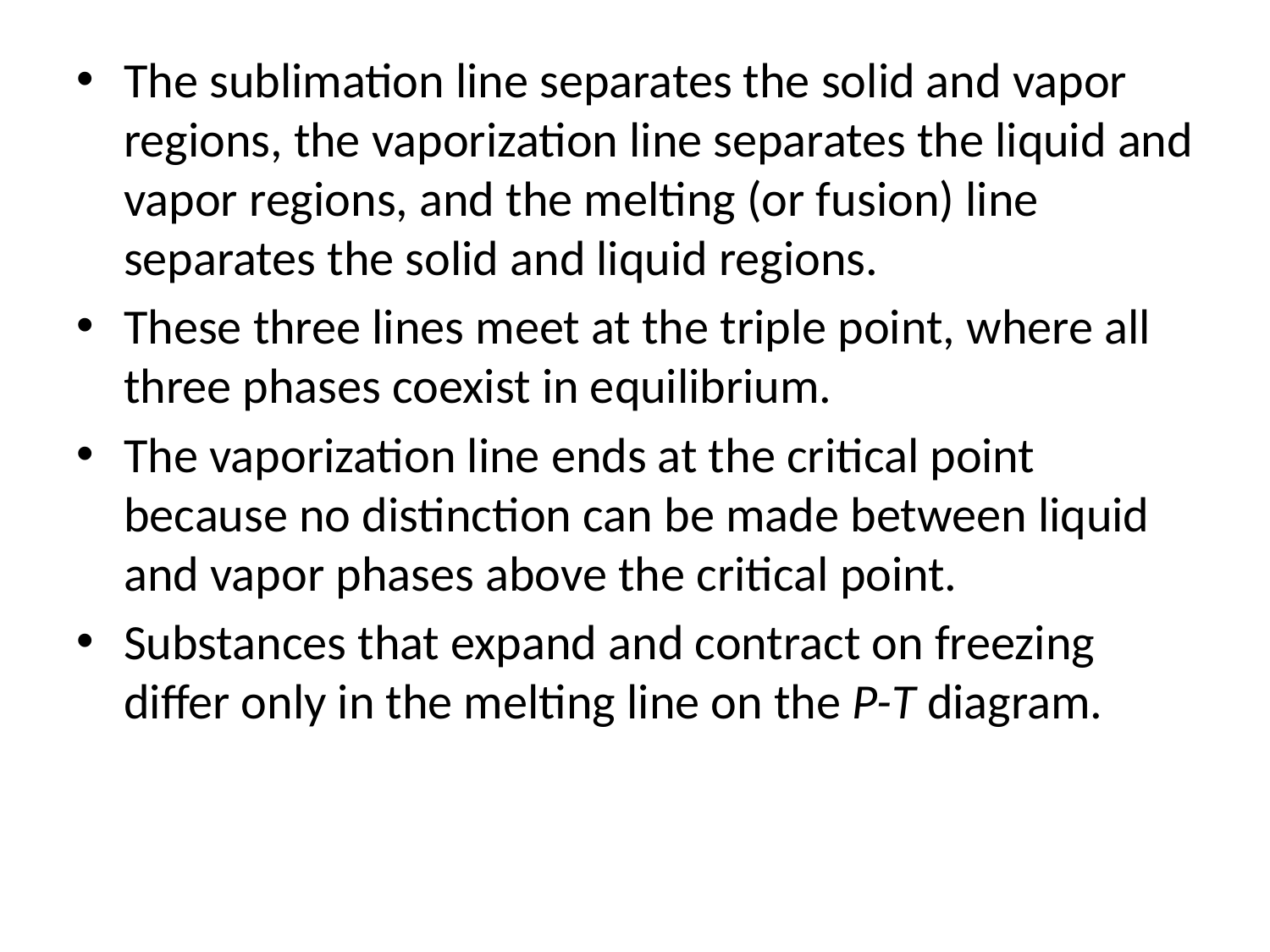

The sublimation line separates the solid and vapor regions, the vaporization line separates the liquid and vapor regions, and the melting (or fusion) line separates the solid and liquid regions.
These three lines meet at the triple point, where all three phases coexist in equilibrium.
The vaporization line ends at the critical point because no distinction can be made between liquid and vapor phases above the critical point.
Substances that expand and contract on freezing differ only in the melting line on the P-T diagram.